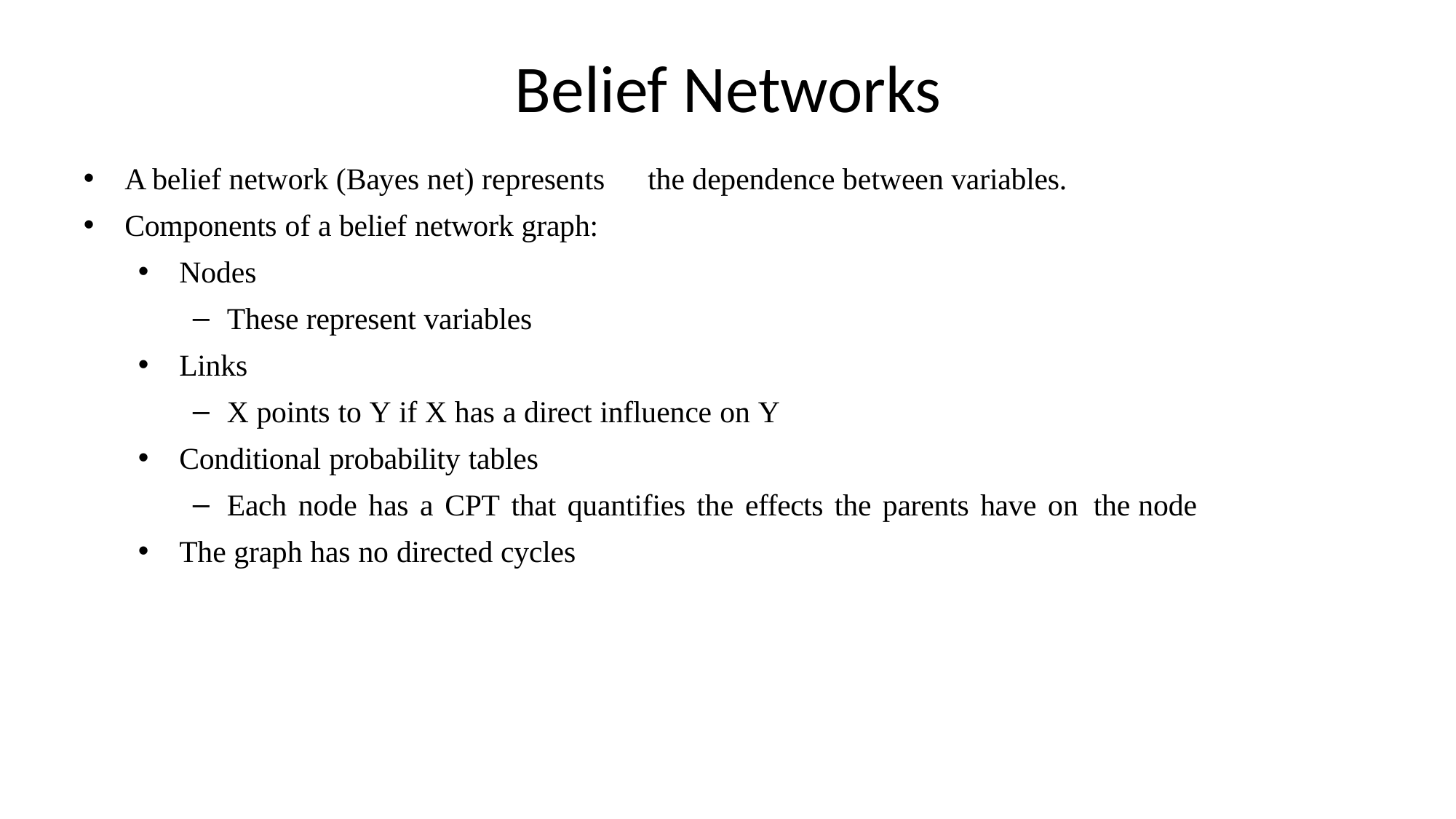

# Belief Networks
A belief network (Bayes net) represents	 the dependence between variables.
Components of a belief network graph:
Nodes
These represent variables
Links
X points to Y if X has a direct influence on Y
Conditional probability tables
Each node has a CPT that quantifies the effects the parents have on  the node
The graph has no directed cycles